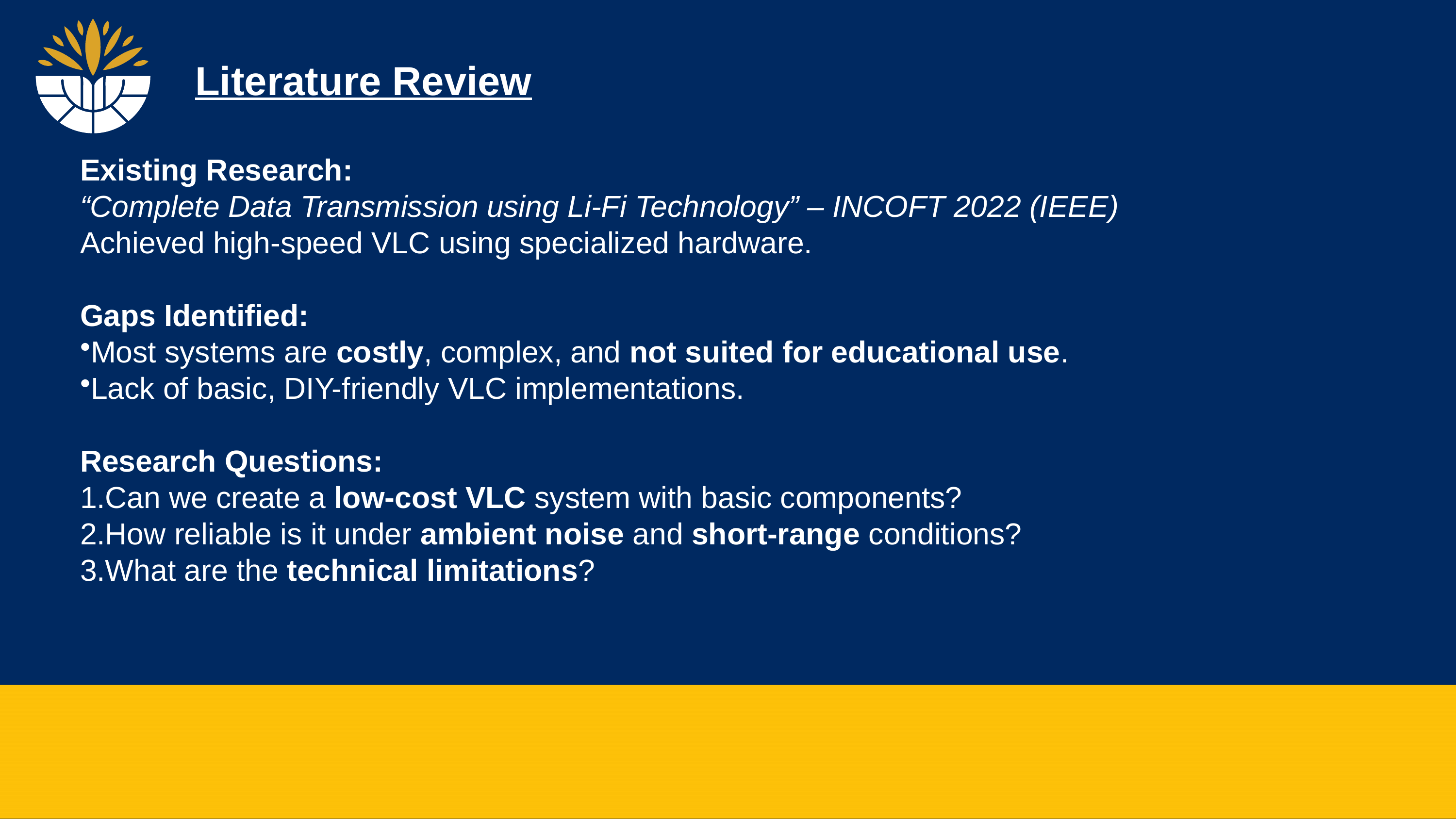

Literature Review
Existing Research:
“Complete Data Transmission using Li-Fi Technology” – INCOFT 2022 (IEEE)
Achieved high-speed VLC using specialized hardware.

Gaps Identified:
Most systems are costly, complex, and not suited for educational use.
Lack of basic, DIY-friendly VLC implementations.

Research Questions:
Can we create a low-cost VLC system with basic components?
How reliable is it under ambient noise and short-range conditions?
What are the technical limitations?